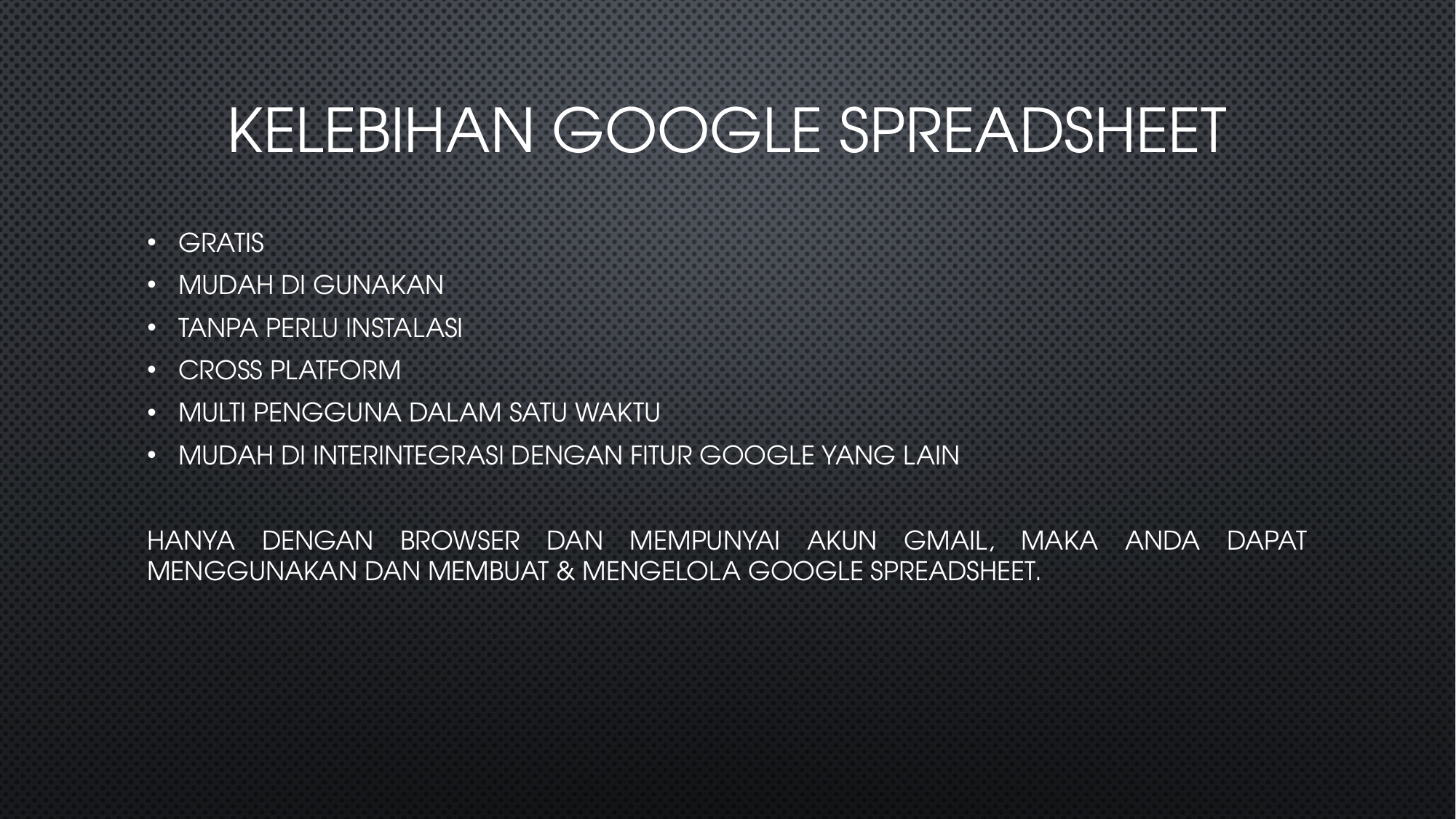

# kelebihan google spreadsheet
Gratis
Mudah di gunakan
Tanpa perlu instalasi
Cross platform
Multi pengguna dalam satu waktu
Mudah di inTerintegrasi dengan fitur google yang lain

Hanya dengan browser dan mempunyai akun gmail, maka anda dapat menggunakan dan membuat & mengelola google spreadsheet.